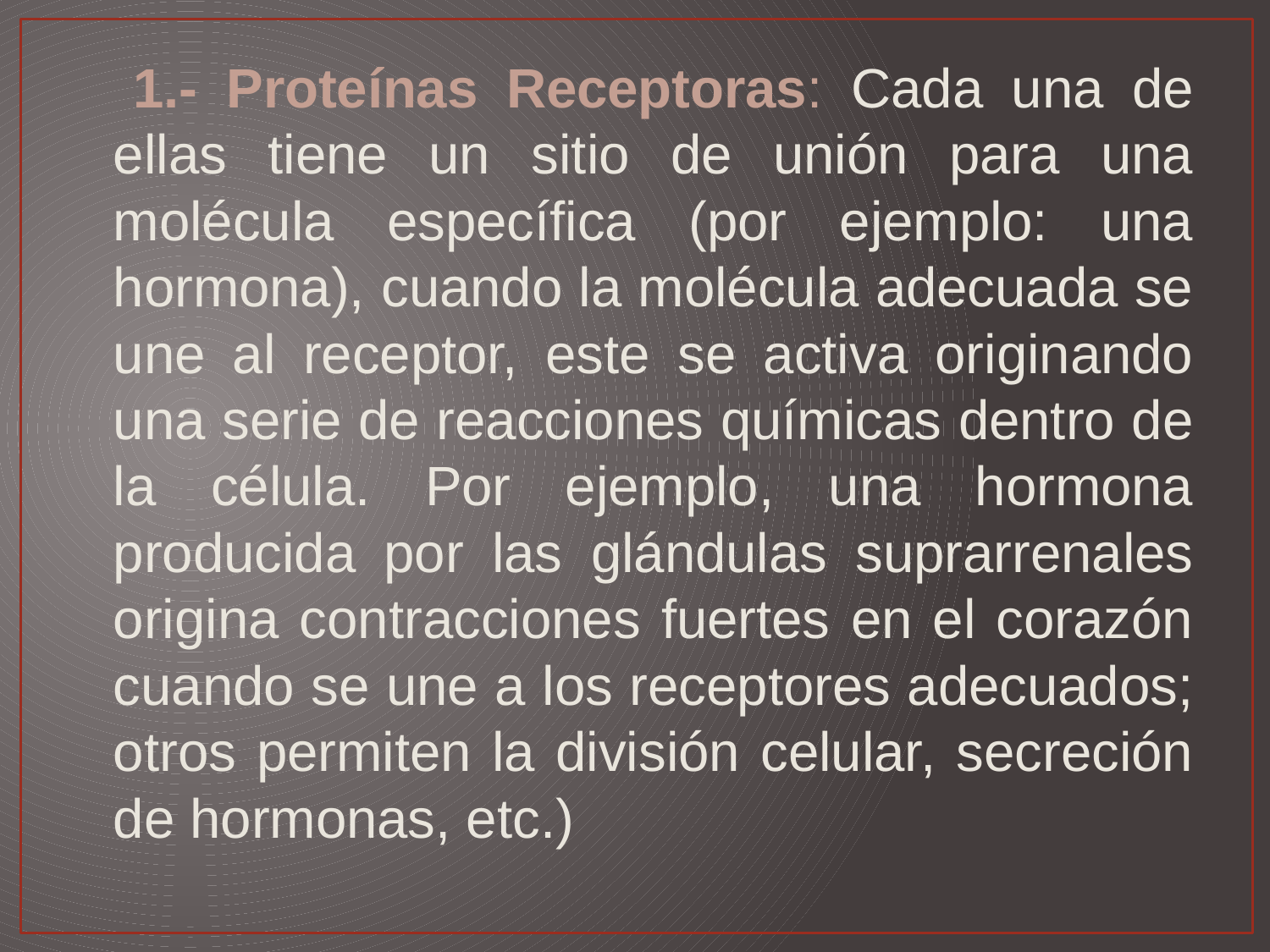

1.- Proteínas Receptoras: Cada una de ellas tiene un sitio de unión para una molécula específica (por ejemplo: una hormona), cuando la molécula adecuada se une al receptor, este se activa originando una serie de reacciones químicas dentro de la célula. Por ejemplo, una hormona producida por las glándulas suprarrenales origina contracciones fuertes en el corazón cuando se une a los receptores adecuados; otros permiten la división celular, secreción de hormonas, etc.)